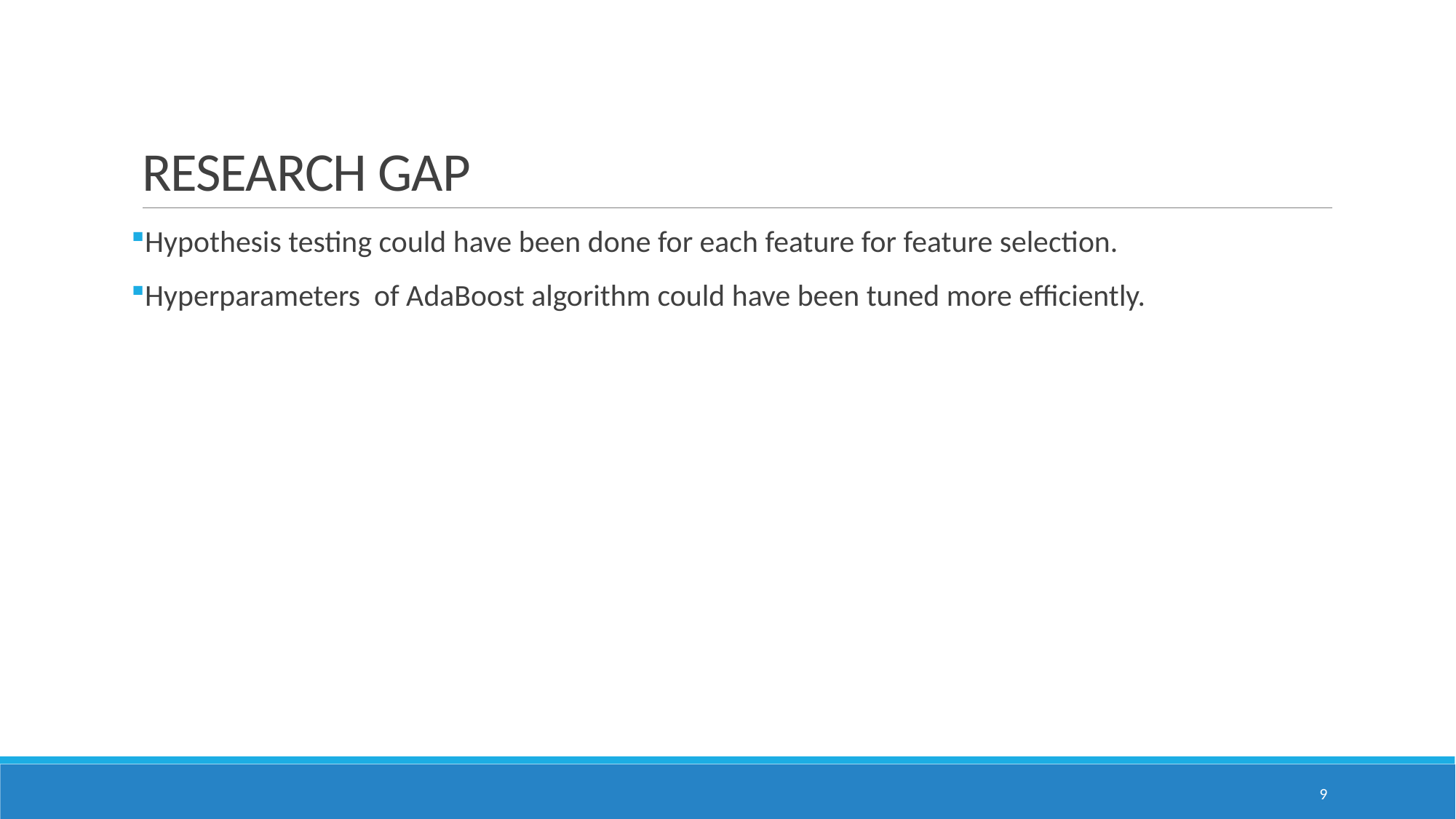

# RESEARCH GAP
Hypothesis testing could have been done for each feature for feature selection.
Hyperparameters  of AdaBoost algorithm could have been tuned more efficiently.

9